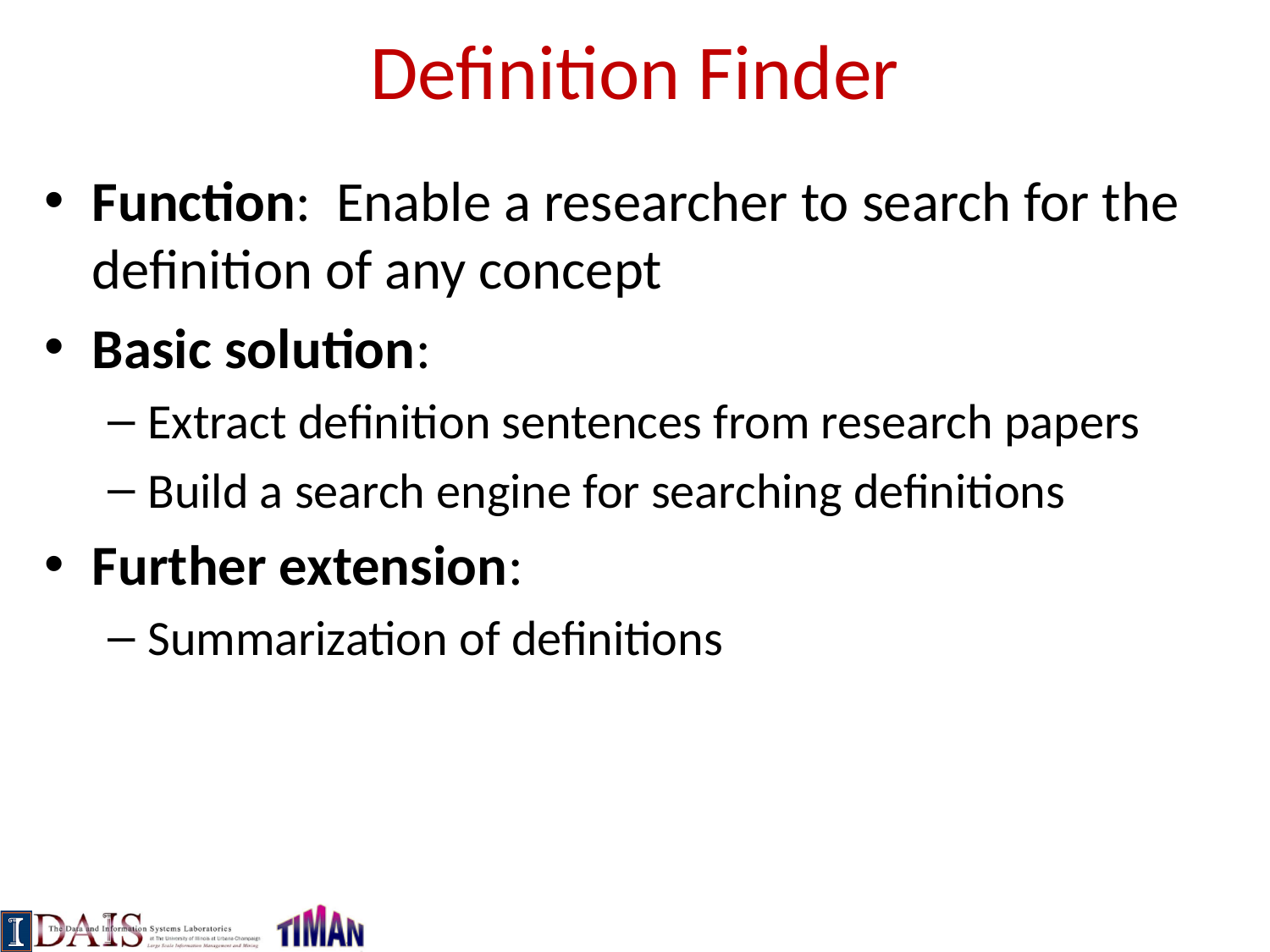

# Definition Finder
Function:  Enable a researcher to search for the definition of any concept
Basic solution:
Extract definition sentences from research papers
Build a search engine for searching definitions
Further extension:
Summarization of definitions